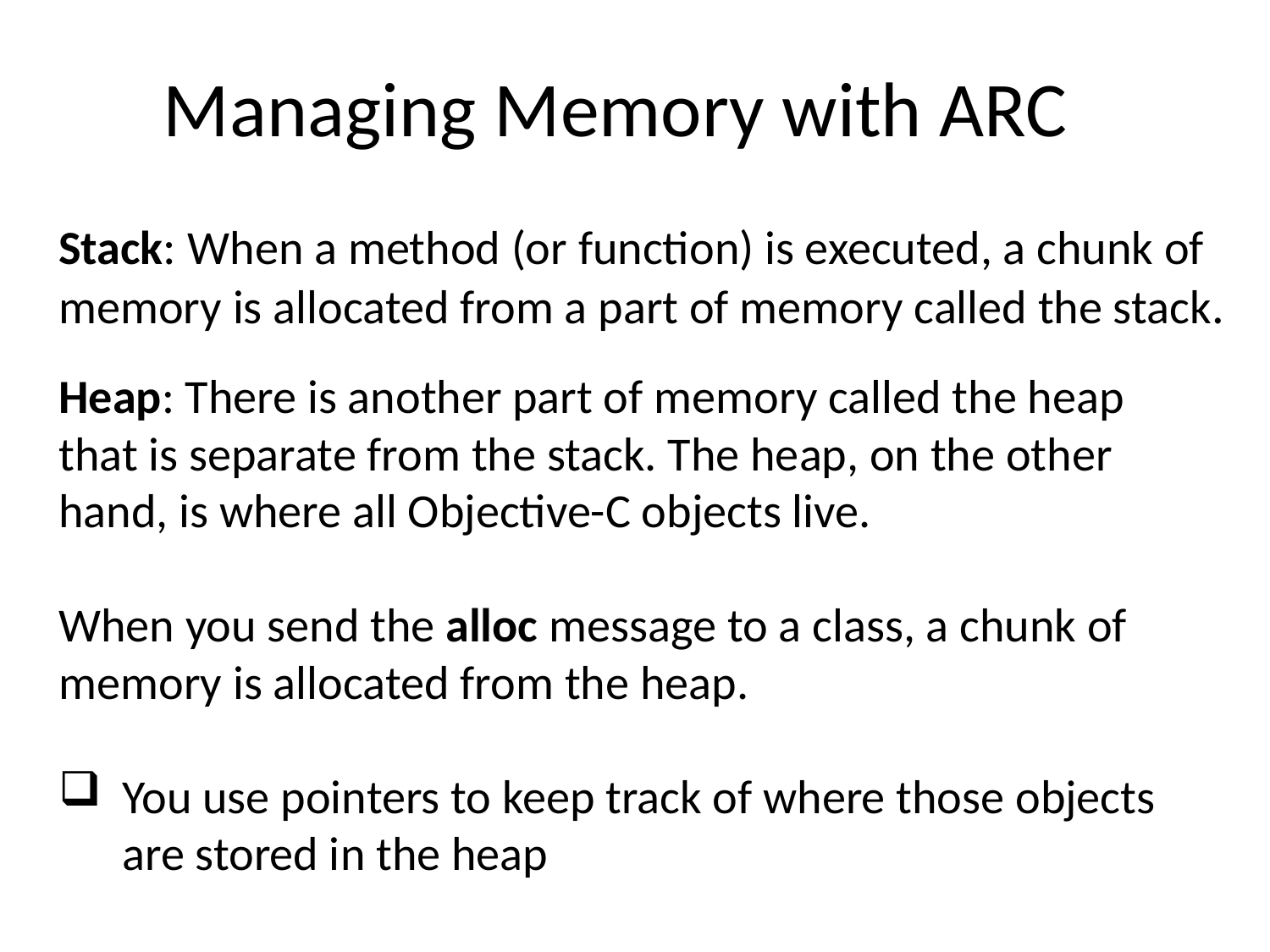

Managing Memory with ARC
Stack: When a method (or function) is executed, a chunk of memory is allocated from a part of memory called the stack.
Heap: There is another part of memory called the heap that is separate from the stack. The heap, on the other hand, is where all Objective-C objects live.

When you send the alloc message to a class, a chunk of memory is allocated from the heap.

You use pointers to keep track of where those objects are stored in the heap